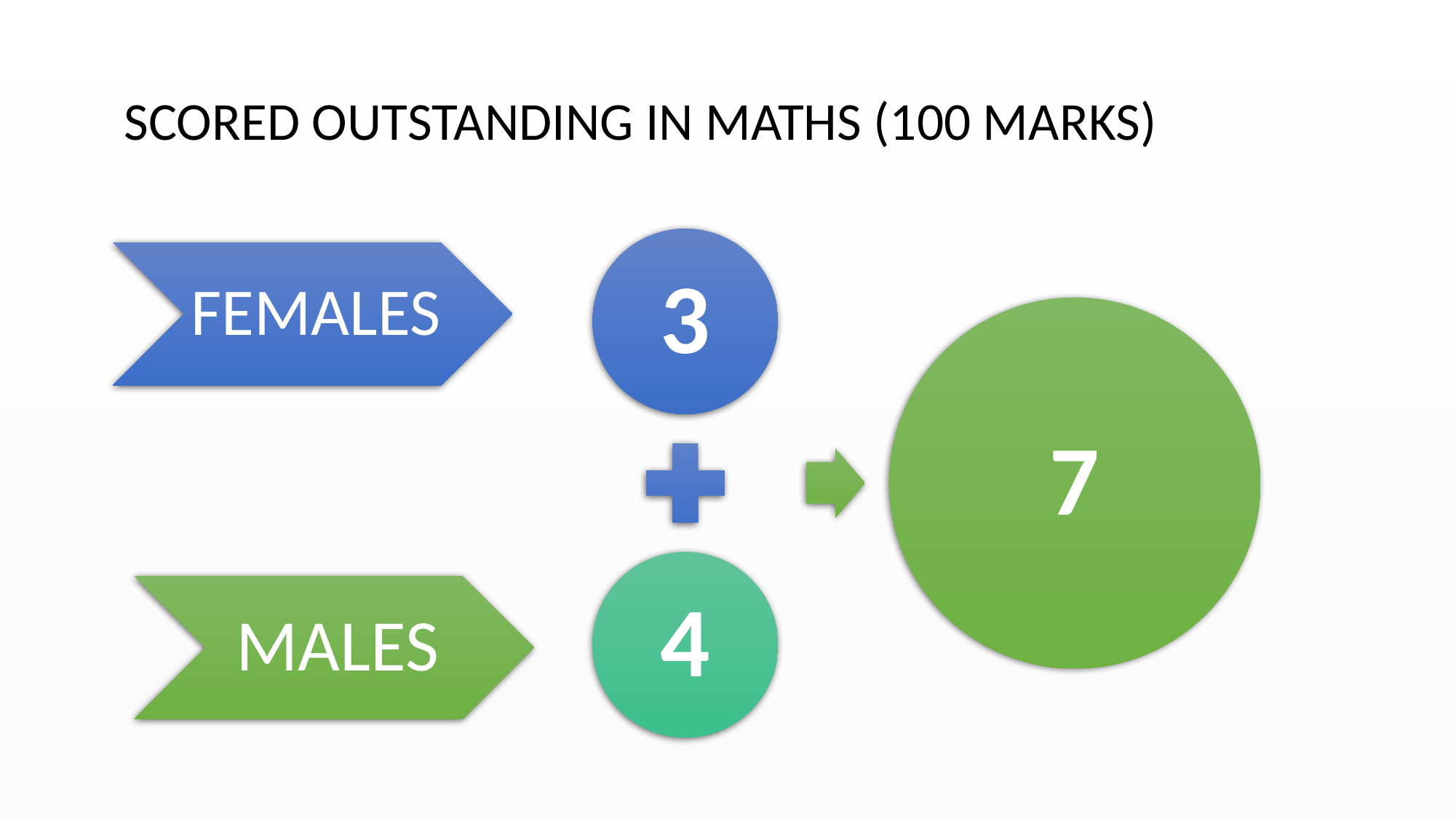

# SCORED OUTSTANDING IN MATHS (100 MARKS)
FEMALES
MALES
3

4

7